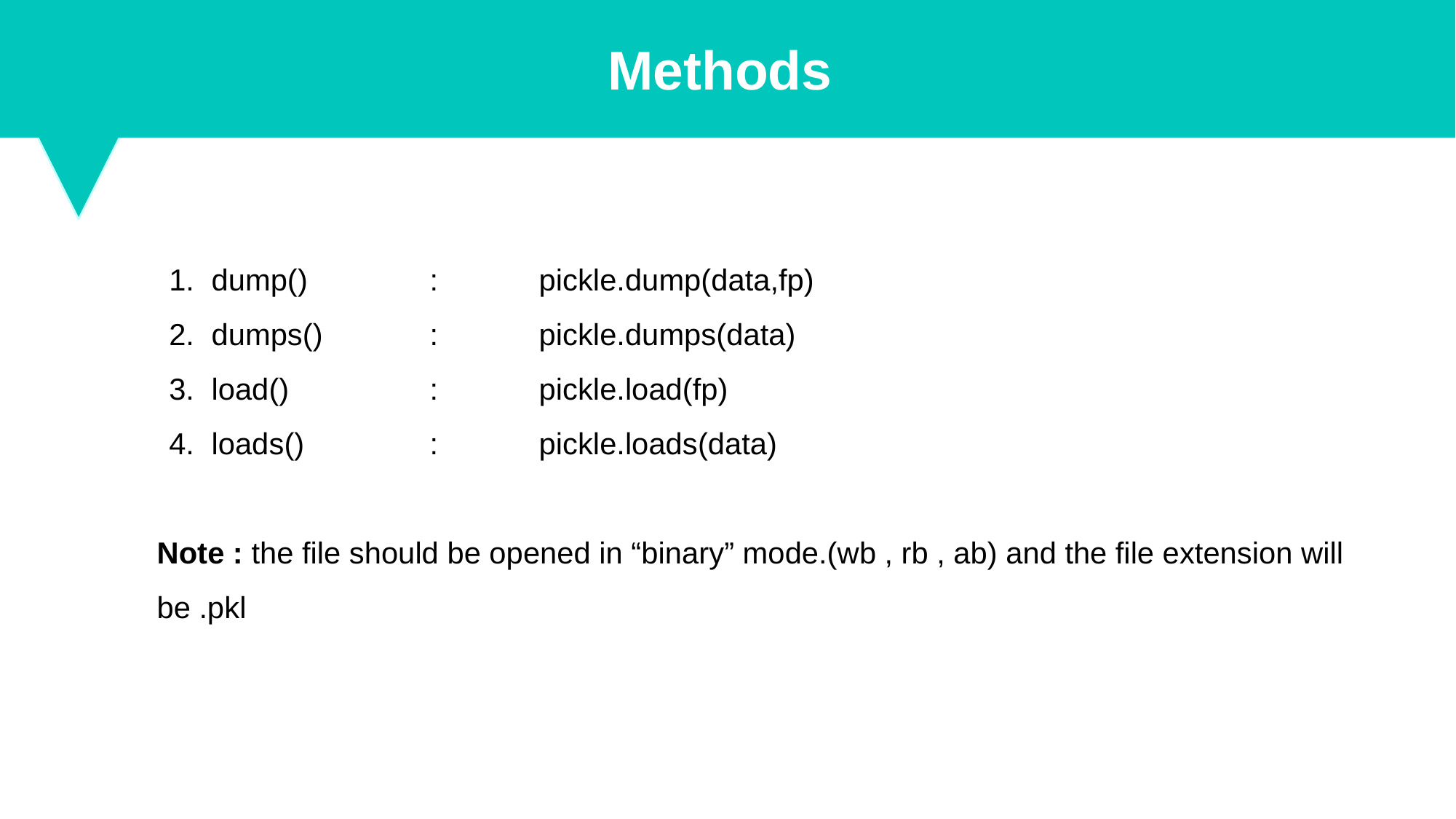

Methods

dump() 		:	pickle.dump(data,fp)
dumps() 	:	pickle.dumps(data)
load() 		: 	pickle.load(fp)
loads() 		: 	pickle.loads(data)

Note : the file should be opened in “binary” mode.(wb , rb , ab) and the file extension will be .pkl